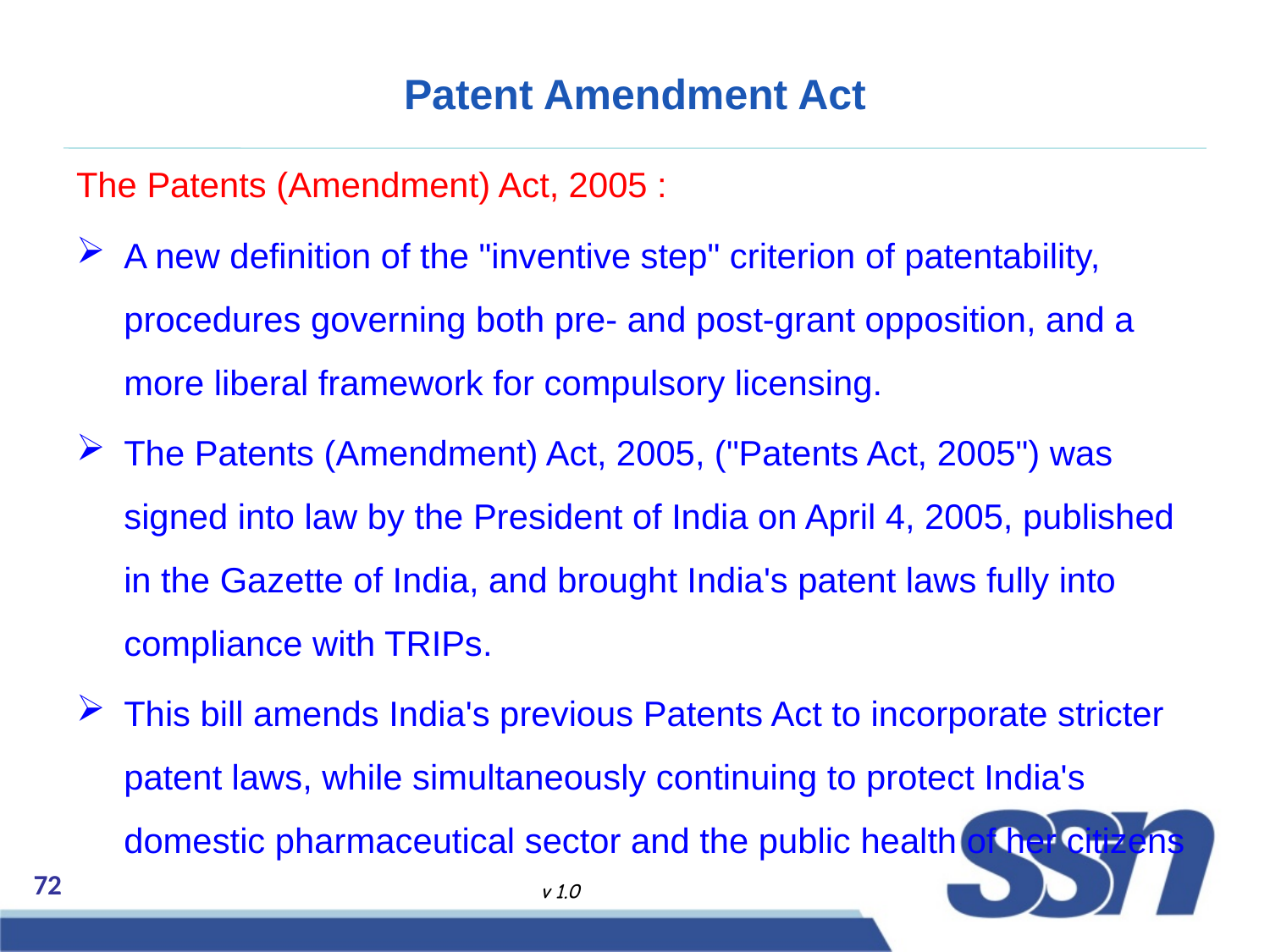

# Patent Amendment Act
The Patents (Amendment) Act, 2005 :
A new definition of the "inventive step" criterion of patentability, procedures governing both pre- and post-grant opposition, and a more liberal framework for compulsory licensing.
The Patents (Amendment) Act, 2005, ("Patents Act, 2005") was signed into law by the President of India on April 4, 2005, published in the Gazette of India, and brought India's patent laws fully into compliance with TRIPs.
This bill amends India's previous Patents Act to incorporate stricter patent laws, while simultaneously continuing to protect India's domestic pharmaceutical sector and the public health of her citizens